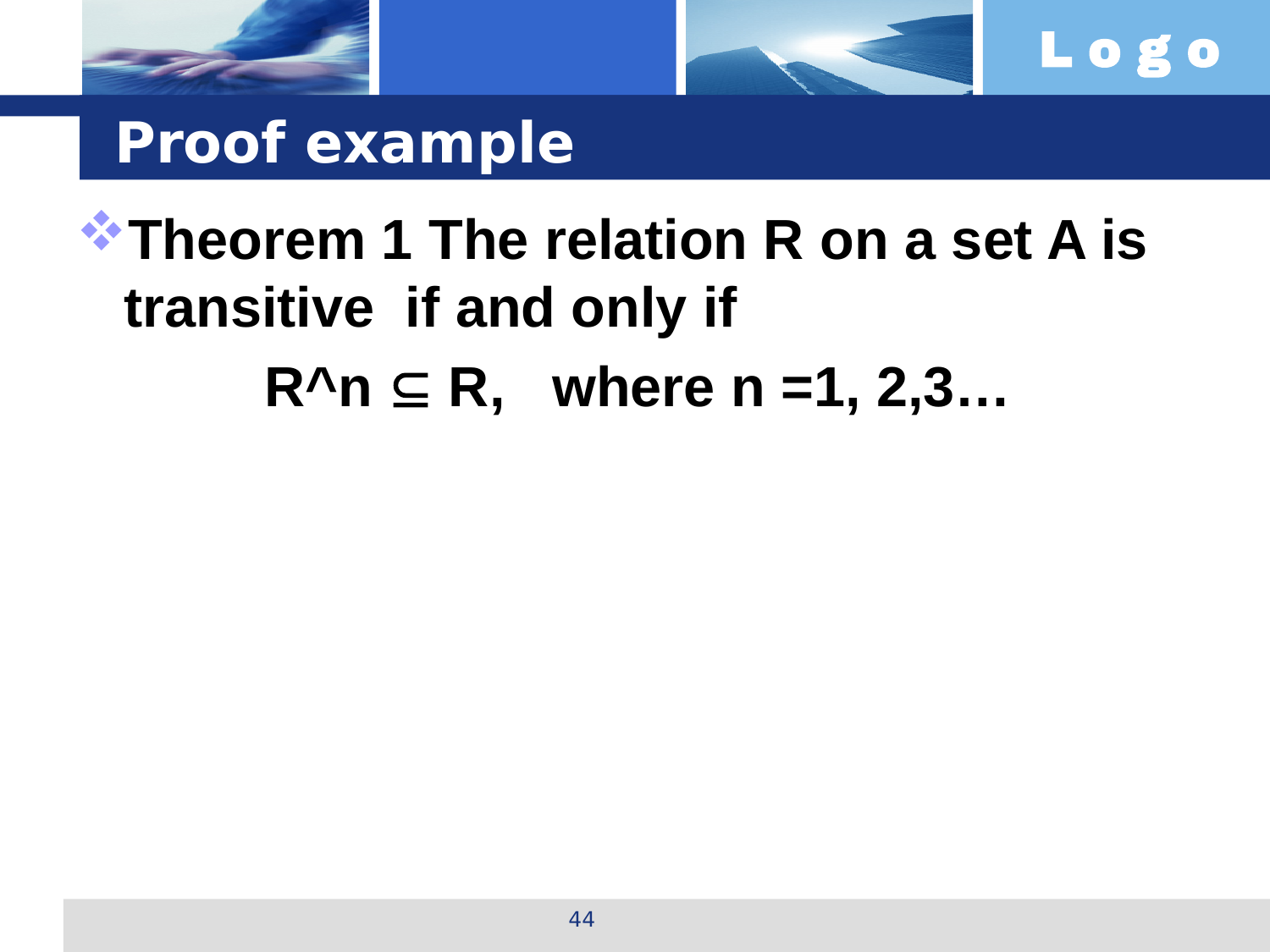

# Proof example
Theorem 1 The relation R on a set A is transitive  if and only if
            R^n ⊆ R,   where n =1, 2,3…
44